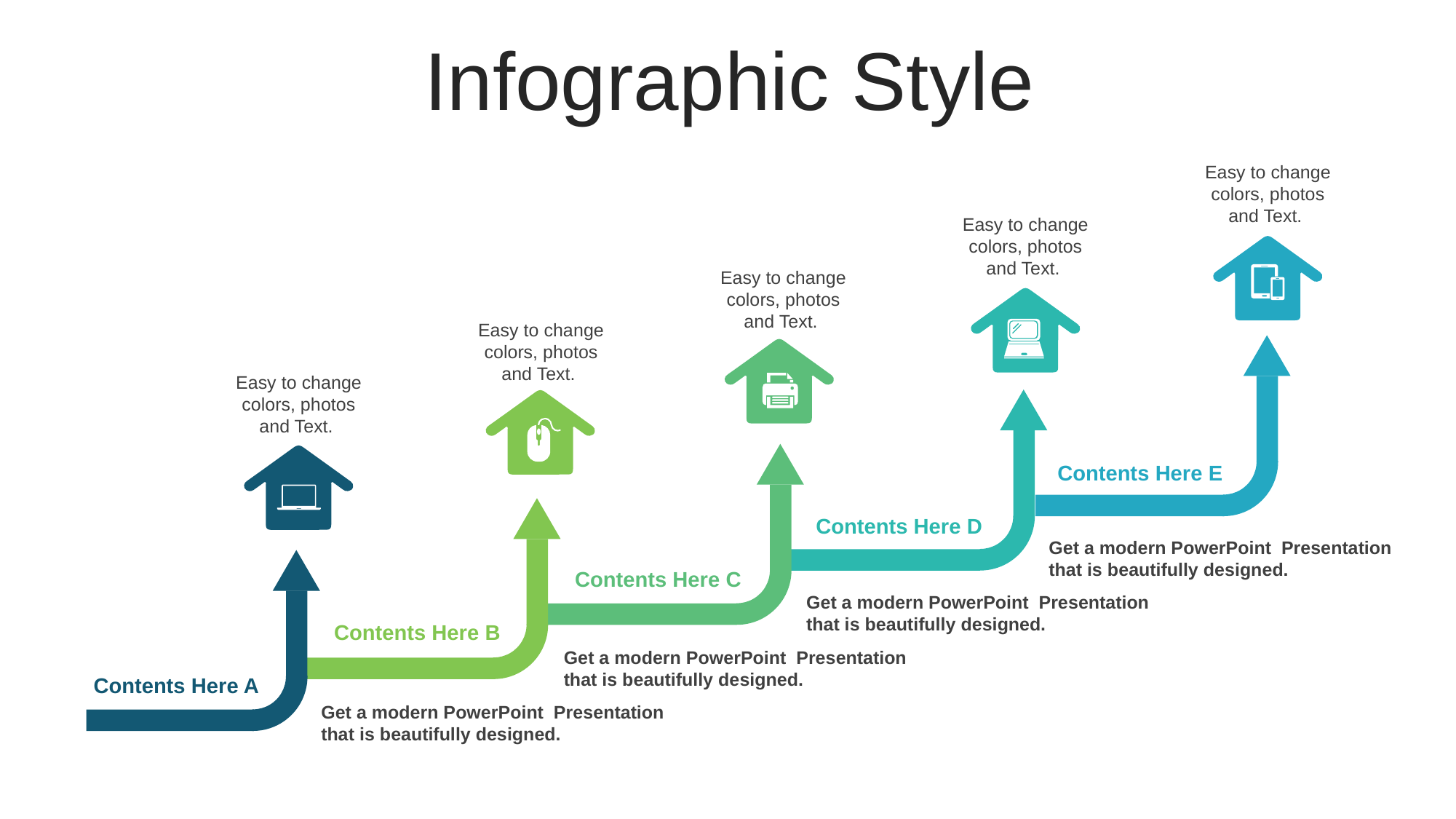

Infographic Style
Easy to change colors, photos and Text.
Easy to change colors, photos and Text.

Easy to change colors, photos and Text.

Easy to change colors, photos and Text.

Easy to change colors, photos and Text.

Contents Here E

Contents Here D
Get a modern PowerPoint  Presentation that is beautifully designed.

Contents Here C
Get a modern PowerPoint  Presentation that is beautifully designed.
Contents Here B
Get a modern PowerPoint  Presentation that is beautifully designed.
Contents Here A
Get a modern PowerPoint  Presentation that is beautifully designed.